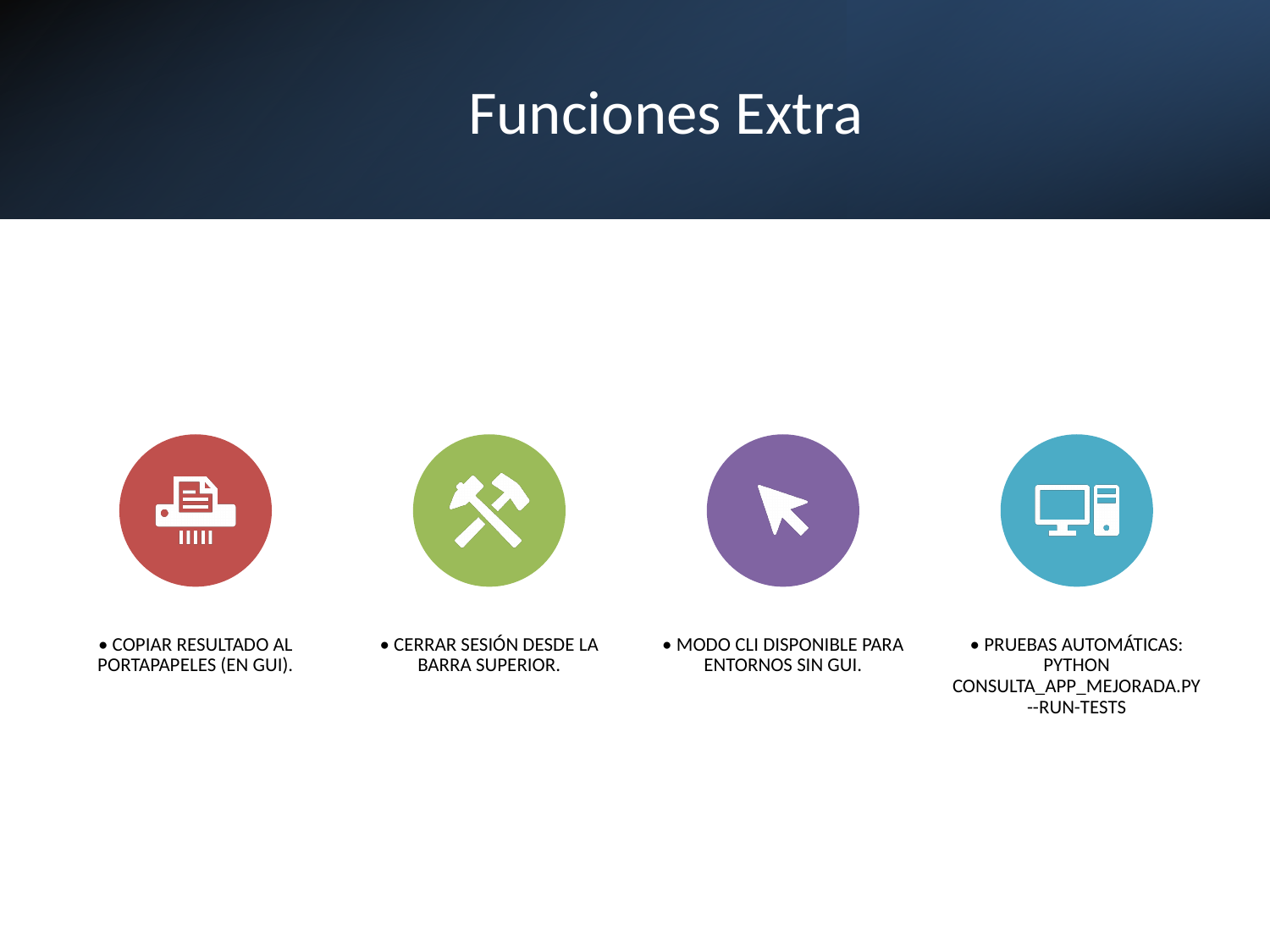

# Funciones Extra
• Copiar resultado al portapapeles (en GUI).
• Cerrar sesión desde la barra superior.
• Modo CLI disponible para entornos sin GUI.
• Pruebas automáticas: python consulta_app_mejorada.py --run-tests